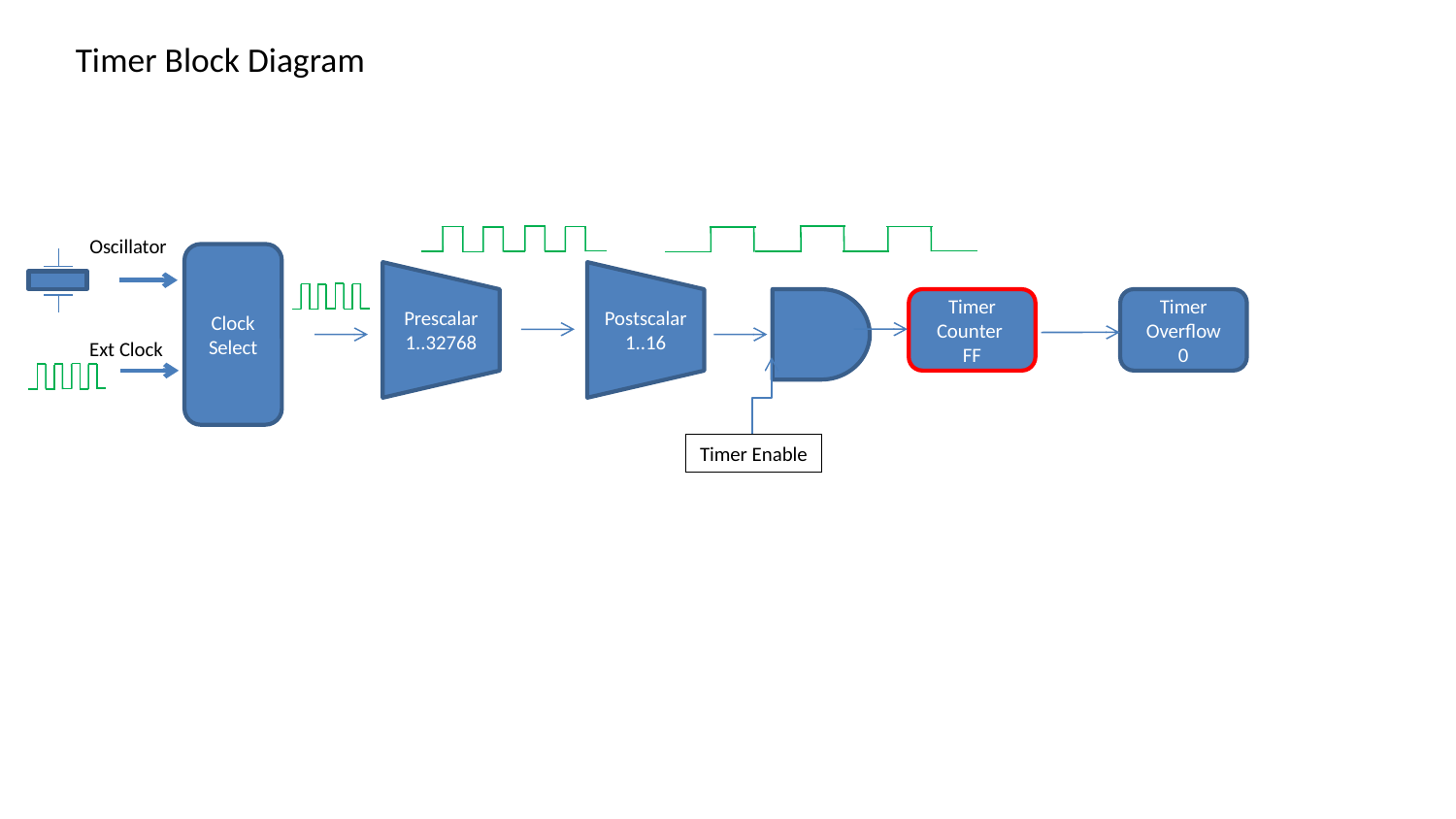

Timer Block Diagram
Oscillator
Clock Select

Prescalar
1..32768
Postscalar
1..16

Timer Counter  FF
Timer Overflow
0
Ext Clock
Timer Enable